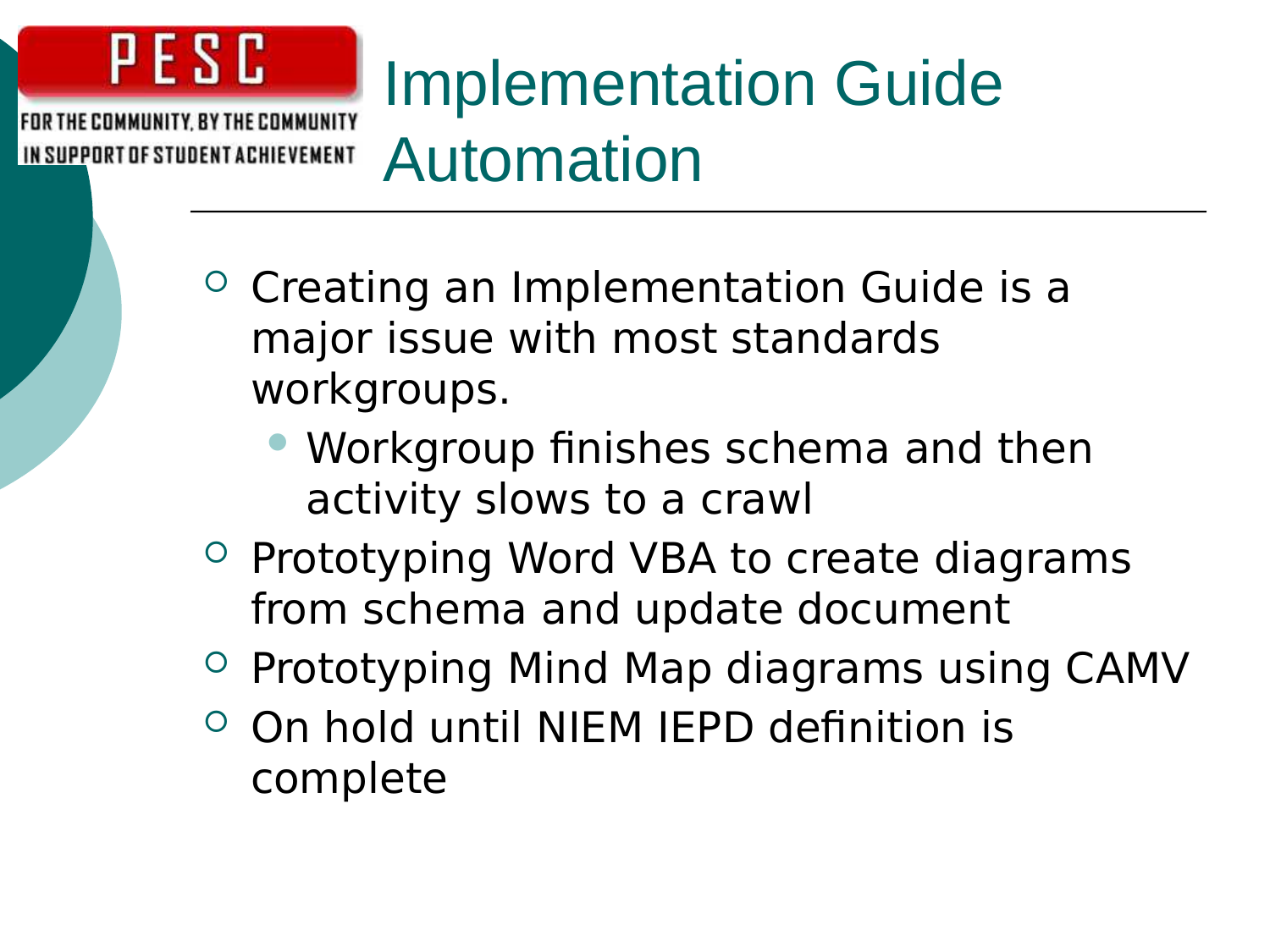

# Implementation Guide Automation
Creating an Implementation Guide is a major issue with most standards workgroups.
Workgroup finishes schema and then activity slows to a crawl
Prototyping Word VBA to create diagrams from schema and update document
Prototyping Mind Map diagrams using CAMV
On hold until NIEM IEPD definition is complete